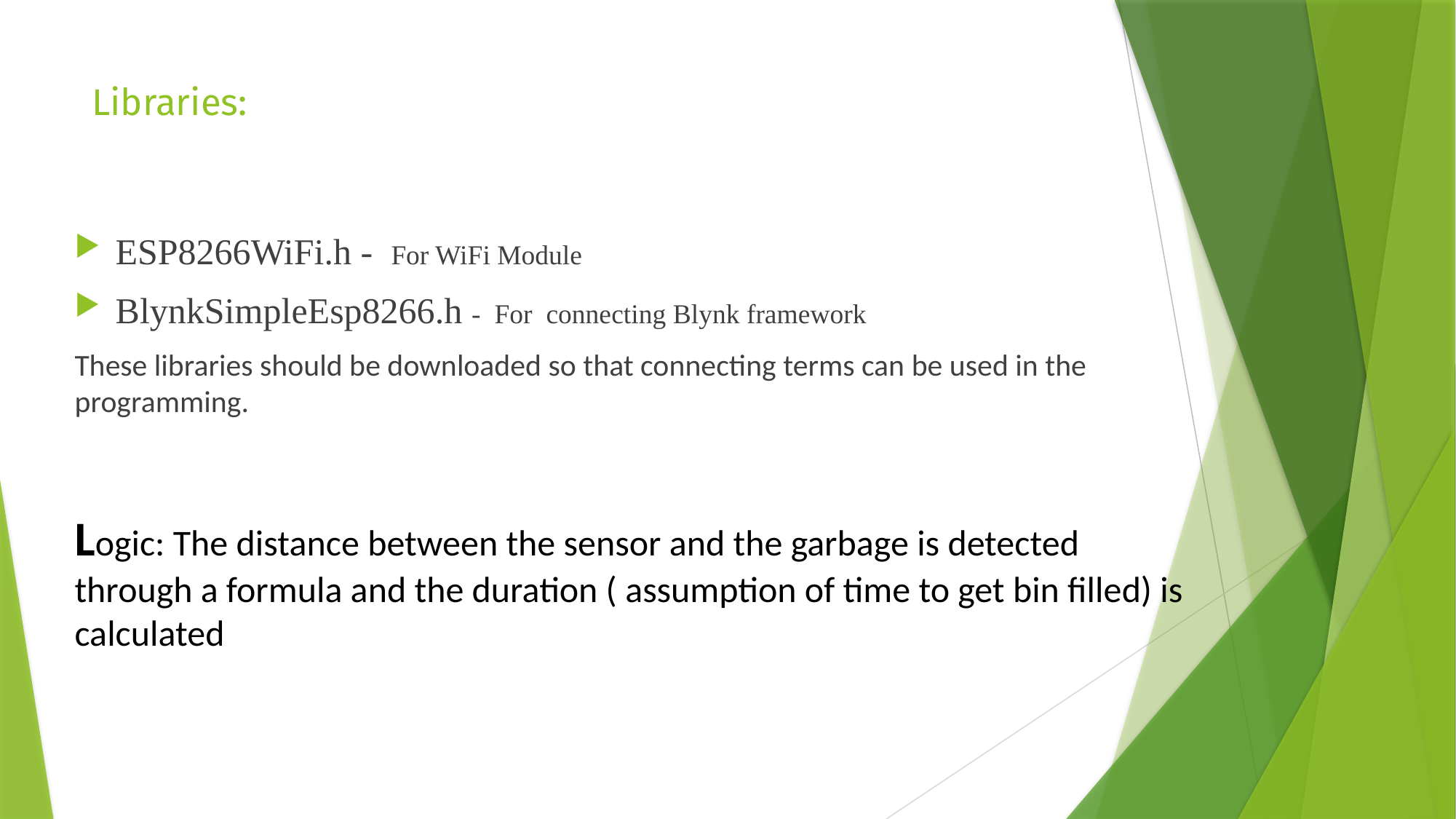

# Libraries:

ESP8266WiFi.h -  For WiFi Module
BlynkSimpleEsp8266.h -  For  connecting Blynk framework
These libraries should be downloaded so that connecting terms can be used in the programming.

Logic: The distance between the sensor and the garbage is detected through a formula and the duration ( assumption of time to get bin filled) is calculated